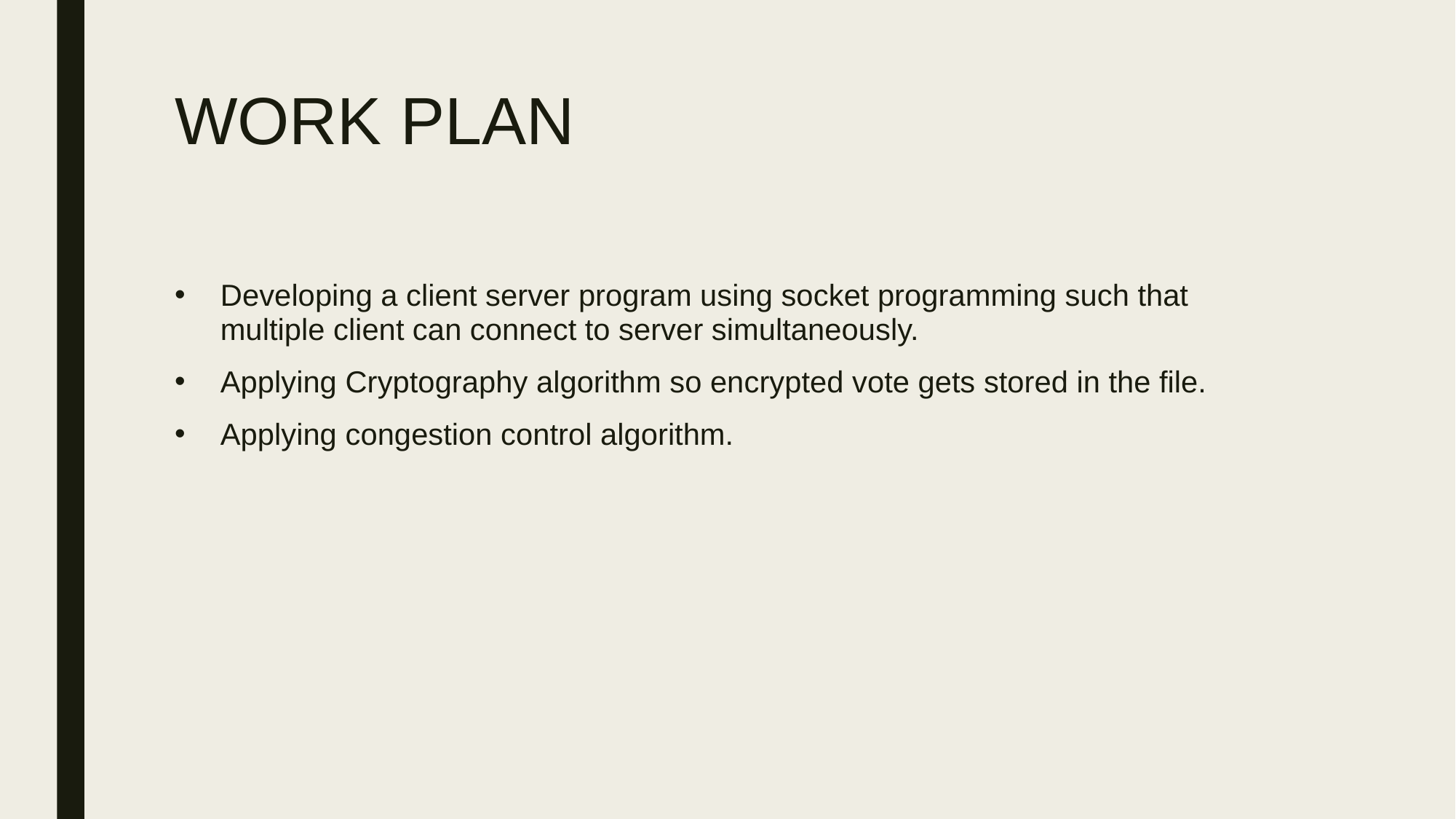

# WORK PLAN
Developing a client server program using socket programming such that multiple client can connect to server simultaneously.
Applying Cryptography algorithm so encrypted vote gets stored in the file.
Applying congestion control algorithm.